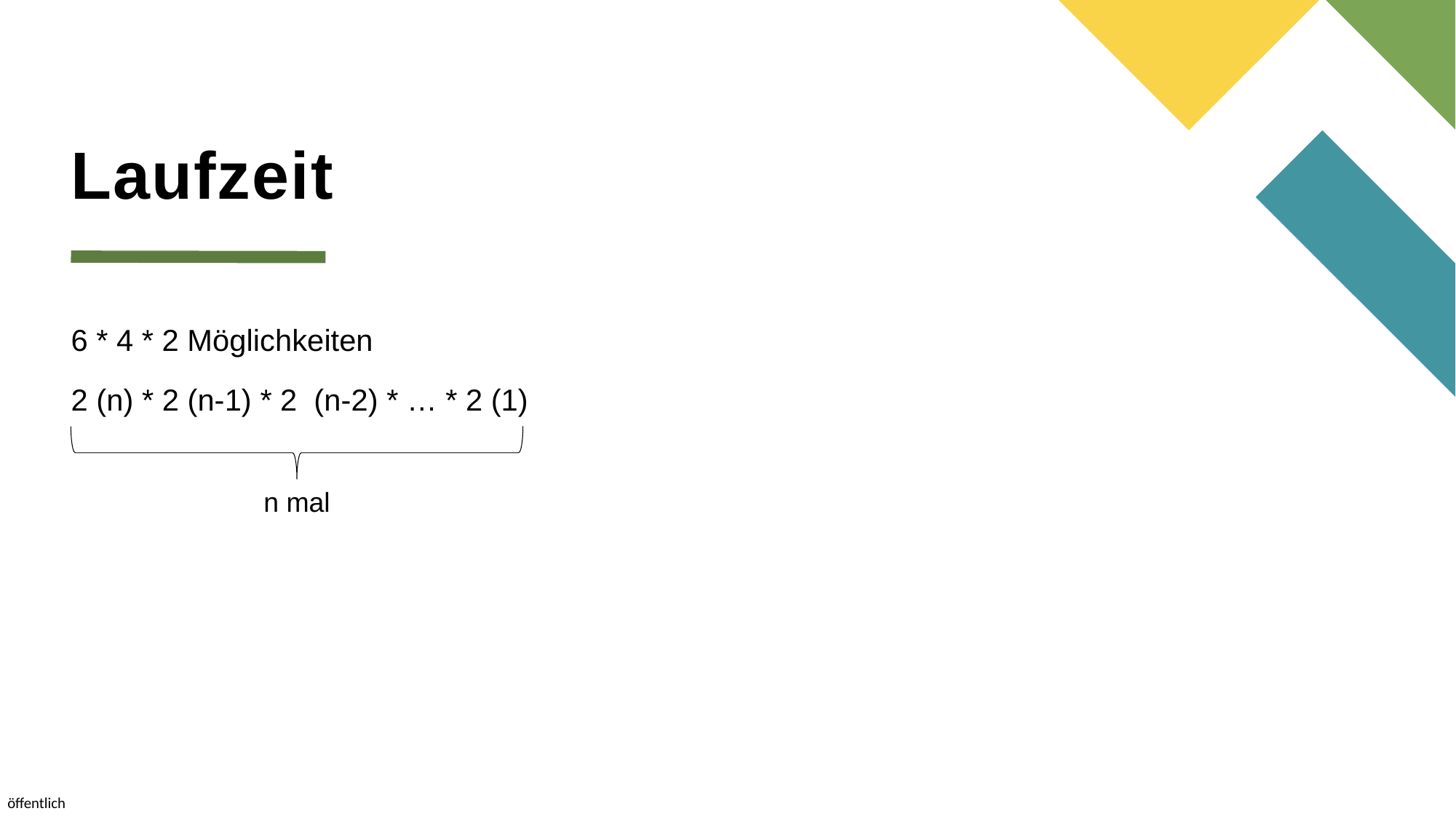

# Laufzeit

6 * 4 * 2 Möglichkeiten
2 (n) * 2 (n-1) * 2  (n-2) * … * 2 (1)

n mal